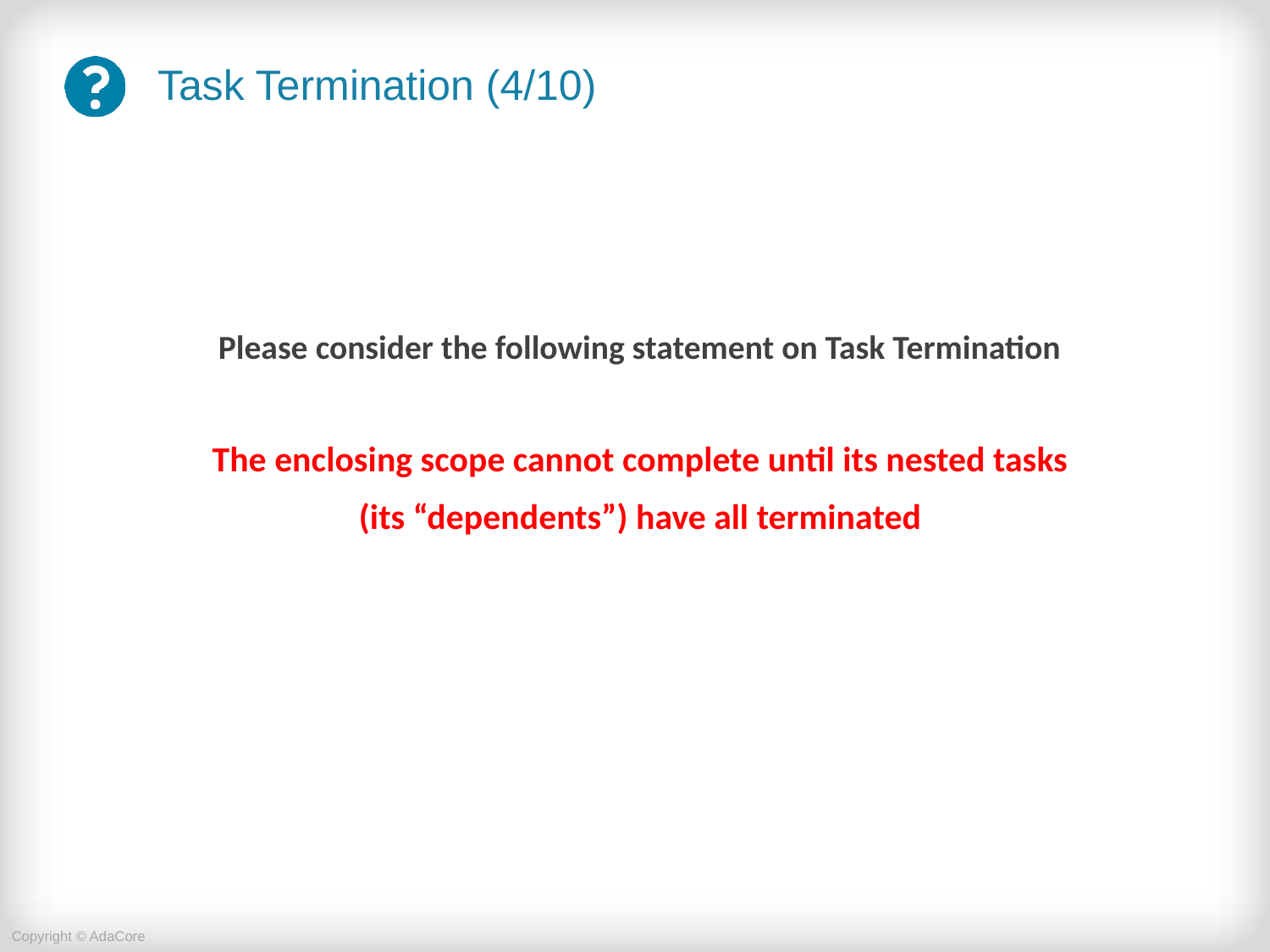

# Task Termination (4/10)
Please consider the following statement on Task Termination

The enclosing scope cannot complete until its nested tasks
(its “dependents”) have all terminated